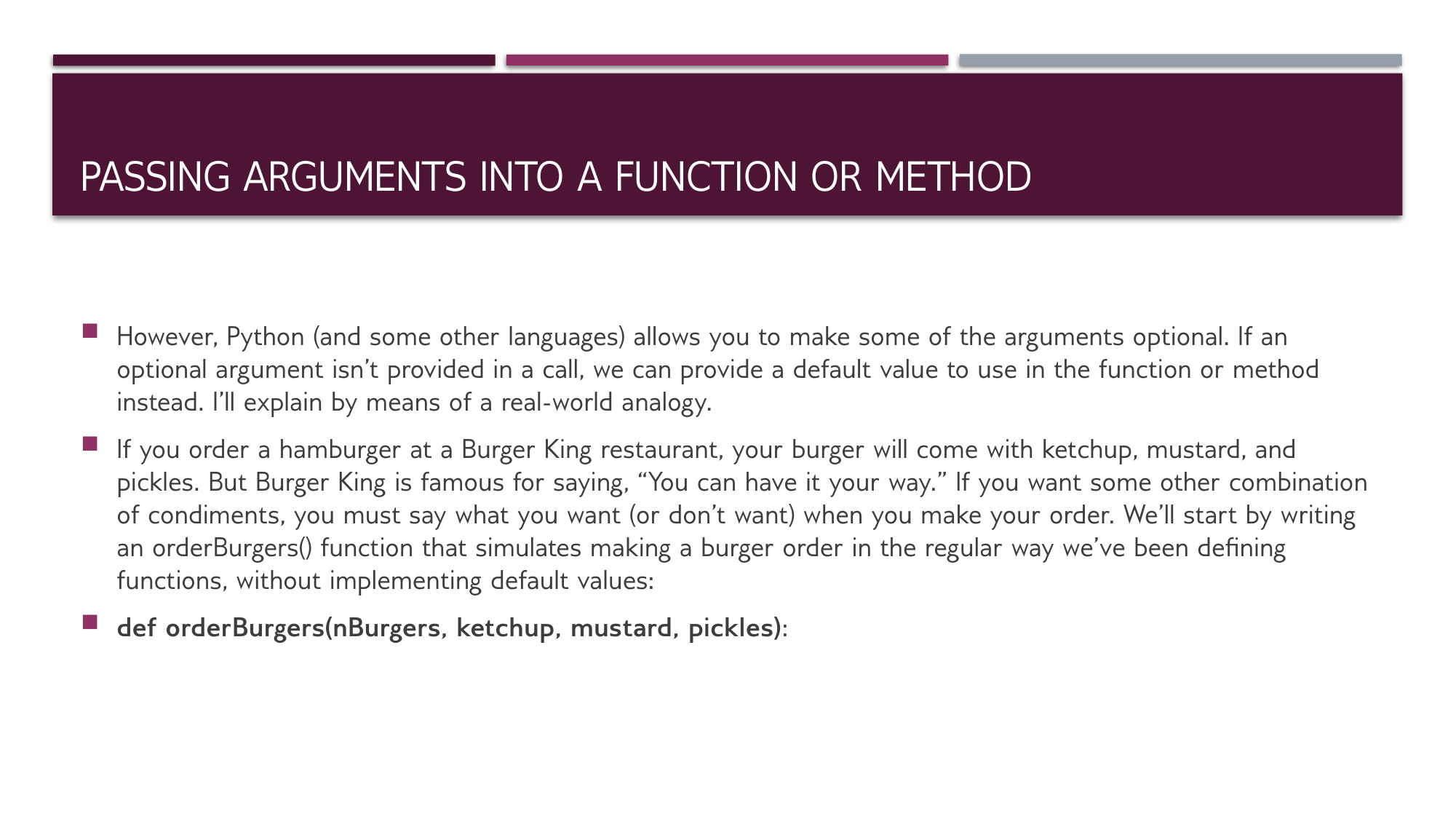

# Passing Arguments into a Function or Method
However, Python (and some other languages) allows you to make some of the arguments optional. If an optional argument isn’t provided in a call, we can provide a default value to use in the function or method instead. I’ll explain by means of a real-world analogy.
If you order a hamburger at a Burger King restaurant, your burger will come with ketchup, mustard, and pickles. But Burger King is famous for saying, “You can have it your way.” If you want some other combination of condiments, you must say what you want (or don’t want) when you make your order. We’ll start by writing an orderBurgers() function that simulates making a burger order in the regular way we’ve been defining functions, without implementing default values:
def orderBurgers(nBurgers, ketchup, mustard, pickles):